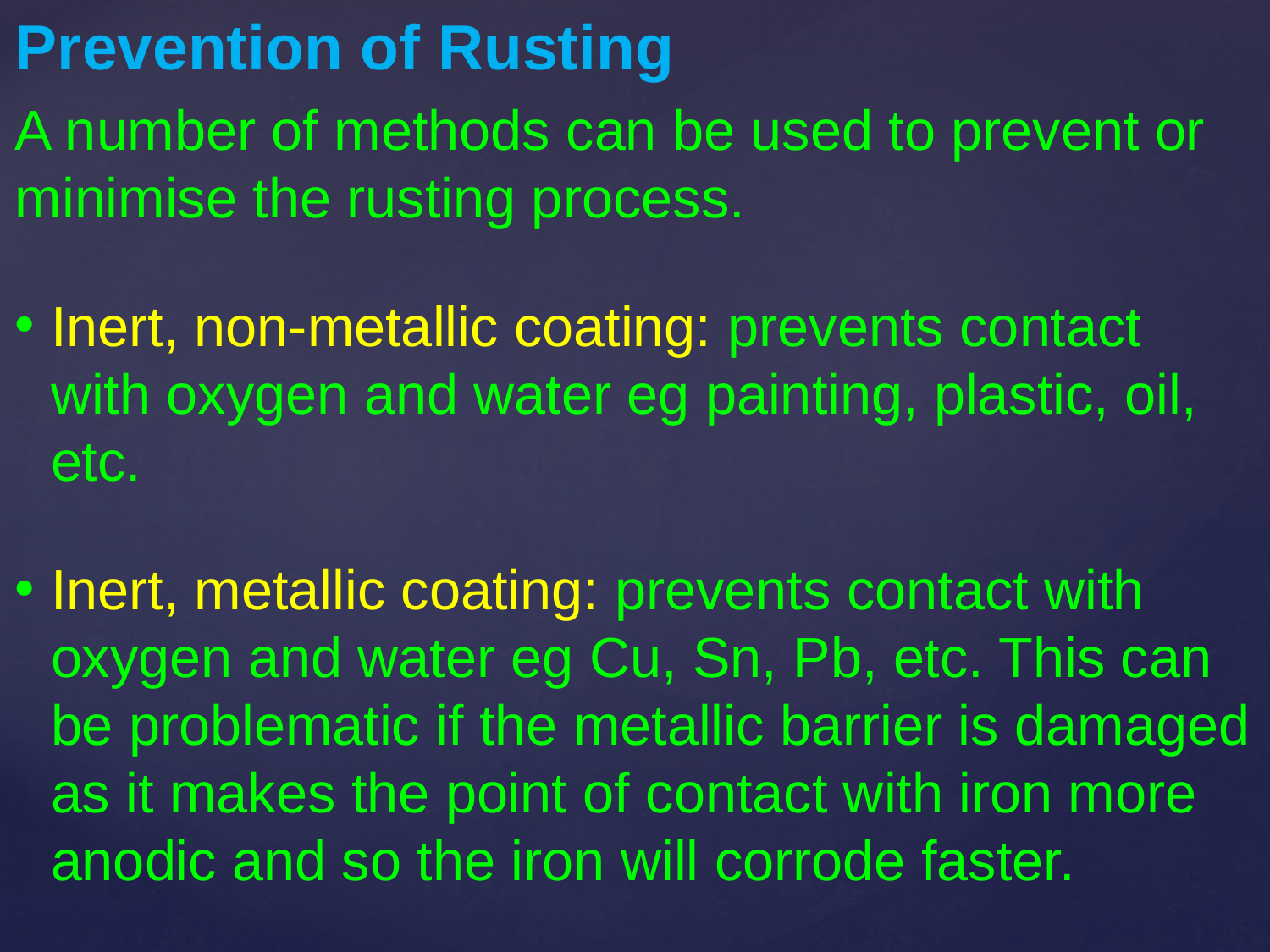

Prevention of Rusting
A number of methods can be used to prevent or minimise the rusting process.

Inert, non-metallic coating: prevents contact with oxygen and water eg painting, plastic, oil, etc.

Inert, metallic coating: prevents contact with oxygen and water eg Cu, Sn, Pb, etc. This can be problematic if the metallic barrier is damaged as it makes the point of contact with iron more anodic and so the iron will corrode faster.